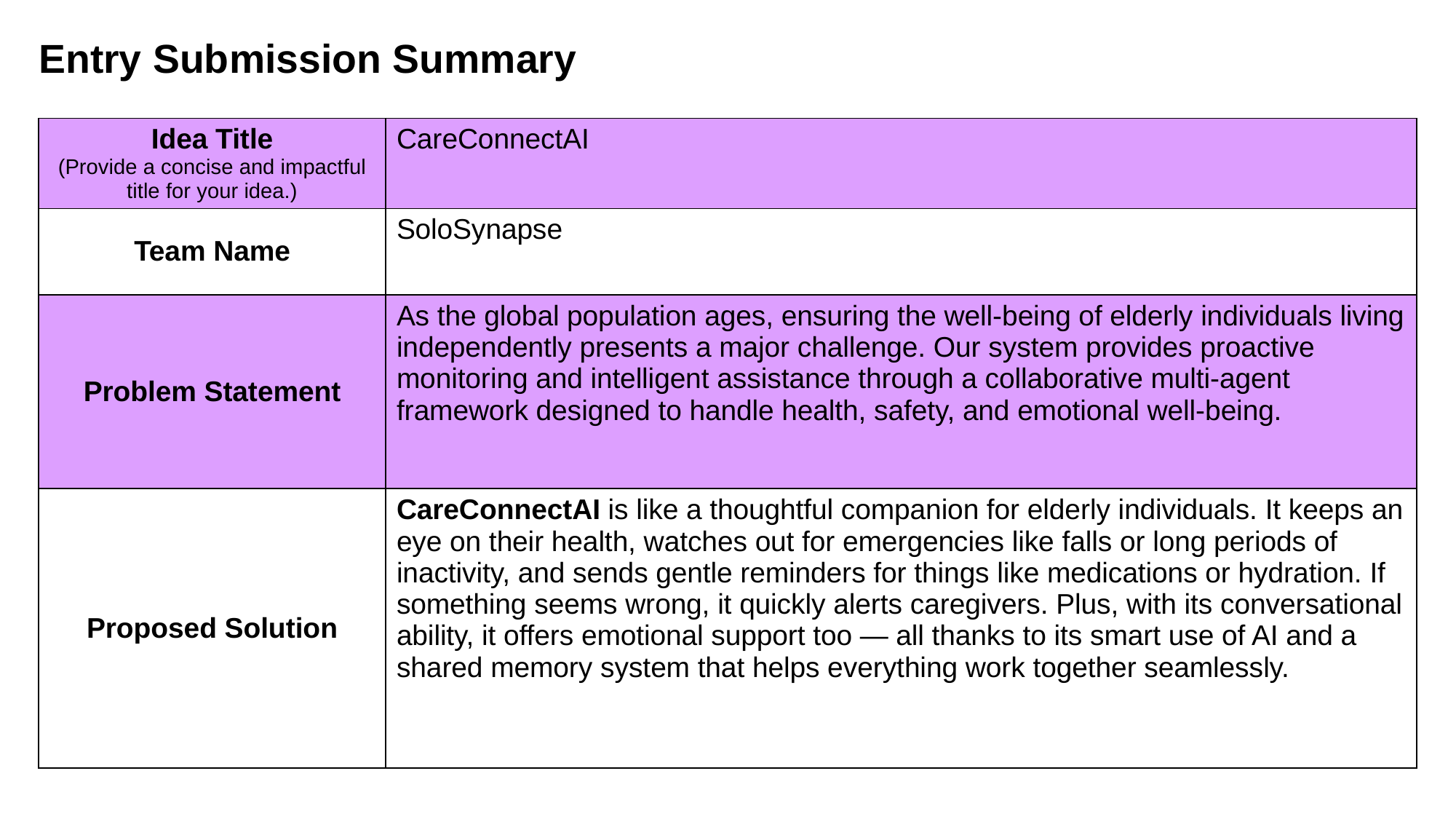

Entry Submission Summary
| Idea Title (Provide a concise and impactful title for your idea.) | CareConnectAI |
| --- | --- |
| Team Name | SoloSynapse |
| Problem Statement | As the global population ages, ensuring the well-being of elderly individuals living independently presents a major challenge. Our system provides proactive monitoring and intelligent assistance through a collaborative multi-agent framework designed to handle health, safety, and emotional well-being. |
| Proposed Solution | CareConnectAI is like a thoughtful companion for elderly individuals. It keeps an eye on their health, watches out for emergencies like falls or long periods of inactivity, and sends gentle reminders for things like medications or hydration. If something seems wrong, it quickly alerts caregivers. Plus, with its conversational ability, it offers emotional support too — all thanks to its smart use of AI and a shared memory system that helps everything work together seamlessly. |